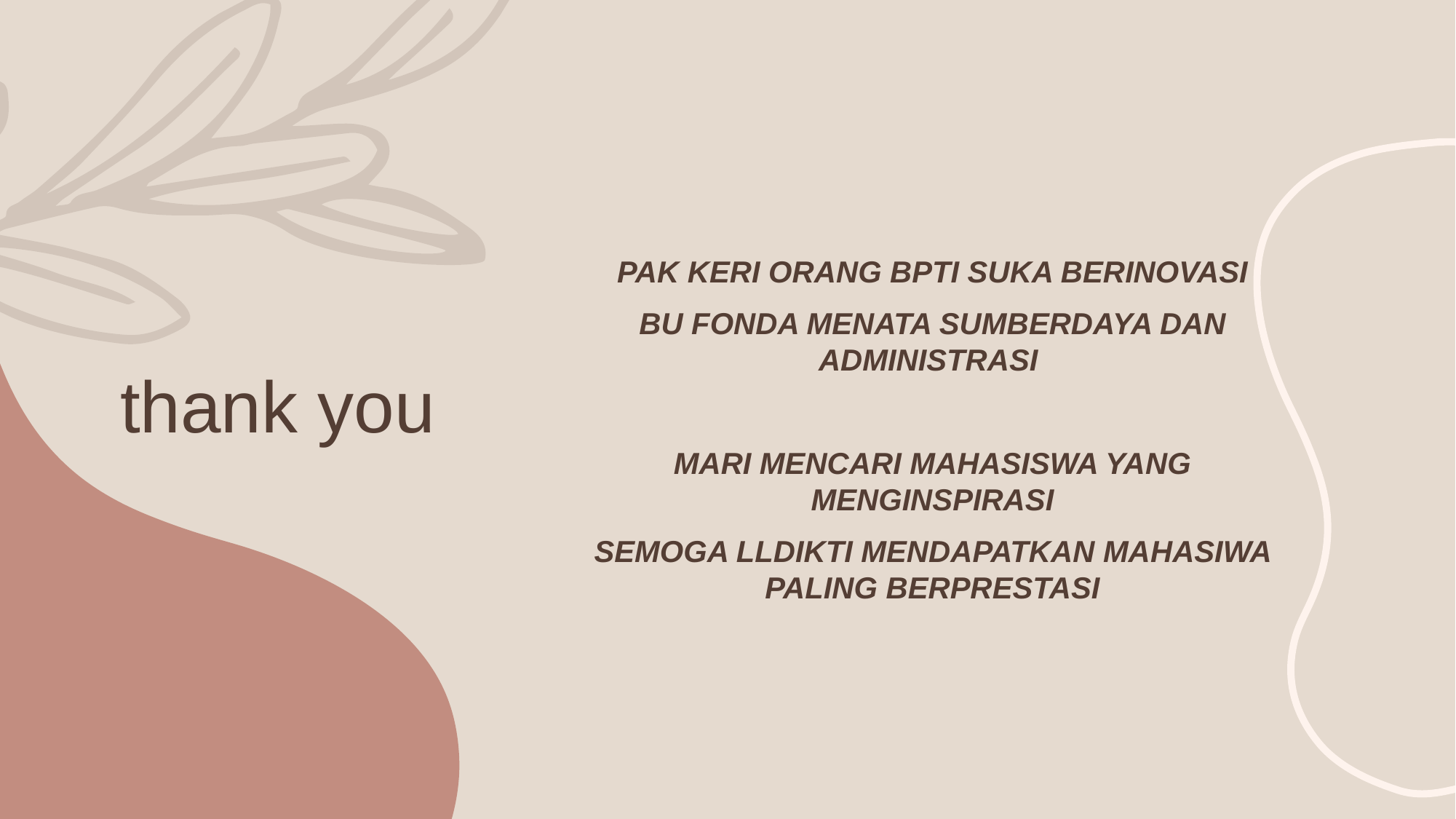

# thank you
Pak Keri orang BPTI suka berinovasi
Bu Fonda menata sumberdaya dan administrasi

Mari mencari mahasiswa yang menginspirasi
Semoga LLDIKTI mendapatkan mahasiwa paling berprestasi